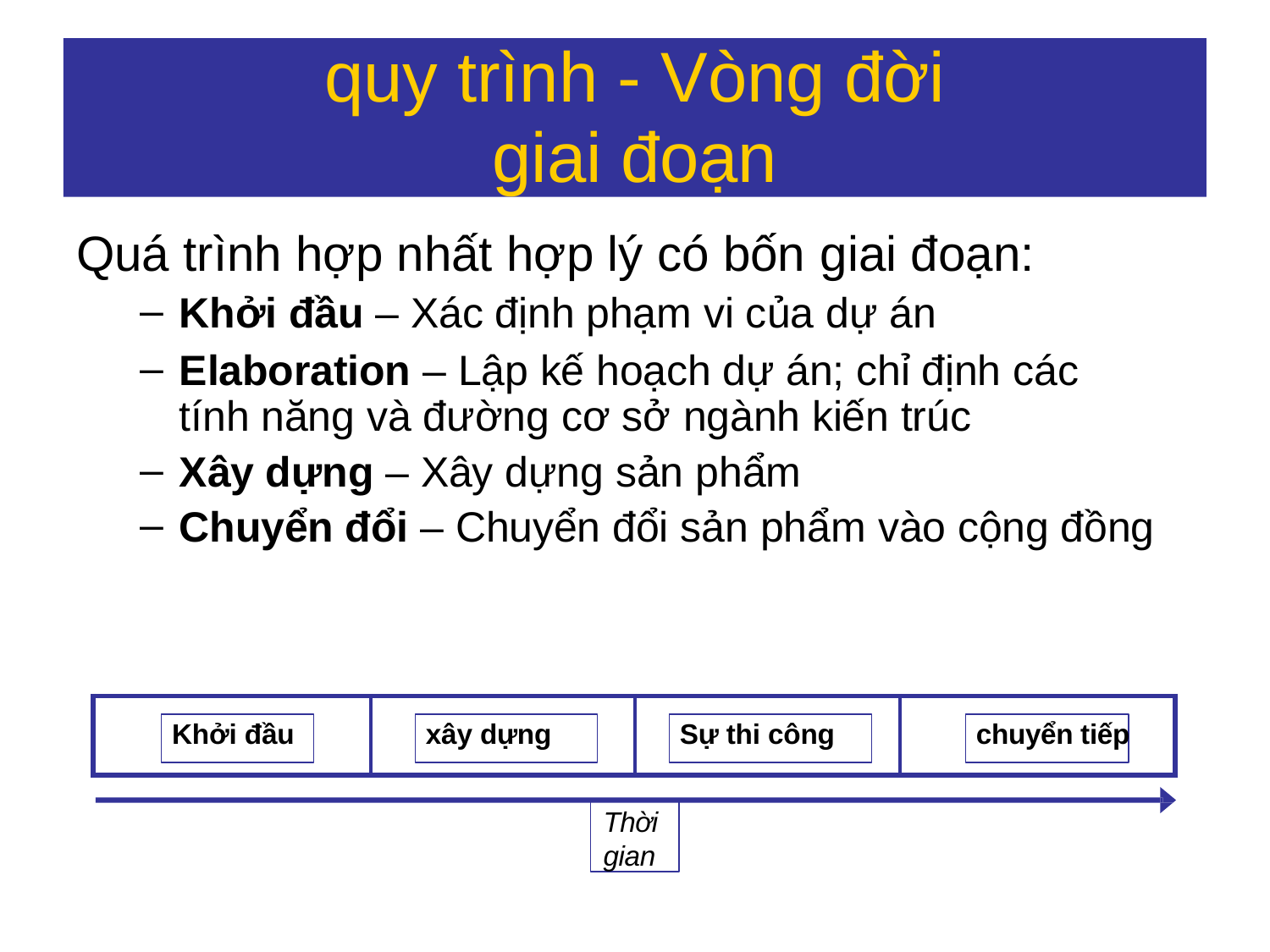

quy trình - Vòng đời
giai đoạn
Quá trình hợp nhất hợp lý có bốn giai đoạn:
Khởi đầu – Xác định phạm vi của dự án
Elaboration – Lập kế hoạch dự án; chỉ định các tính năng và đường cơ sở ngành kiến trúc
Xây dựng – Xây dựng sản phẩm
Chuyển đổi – Chuyển đổi sản phẩm vào cộng đồng
| Khởi đầu | xây dựng | Sự thi công | chuyển tiếp |
| --- | --- | --- | --- |

Thời gian